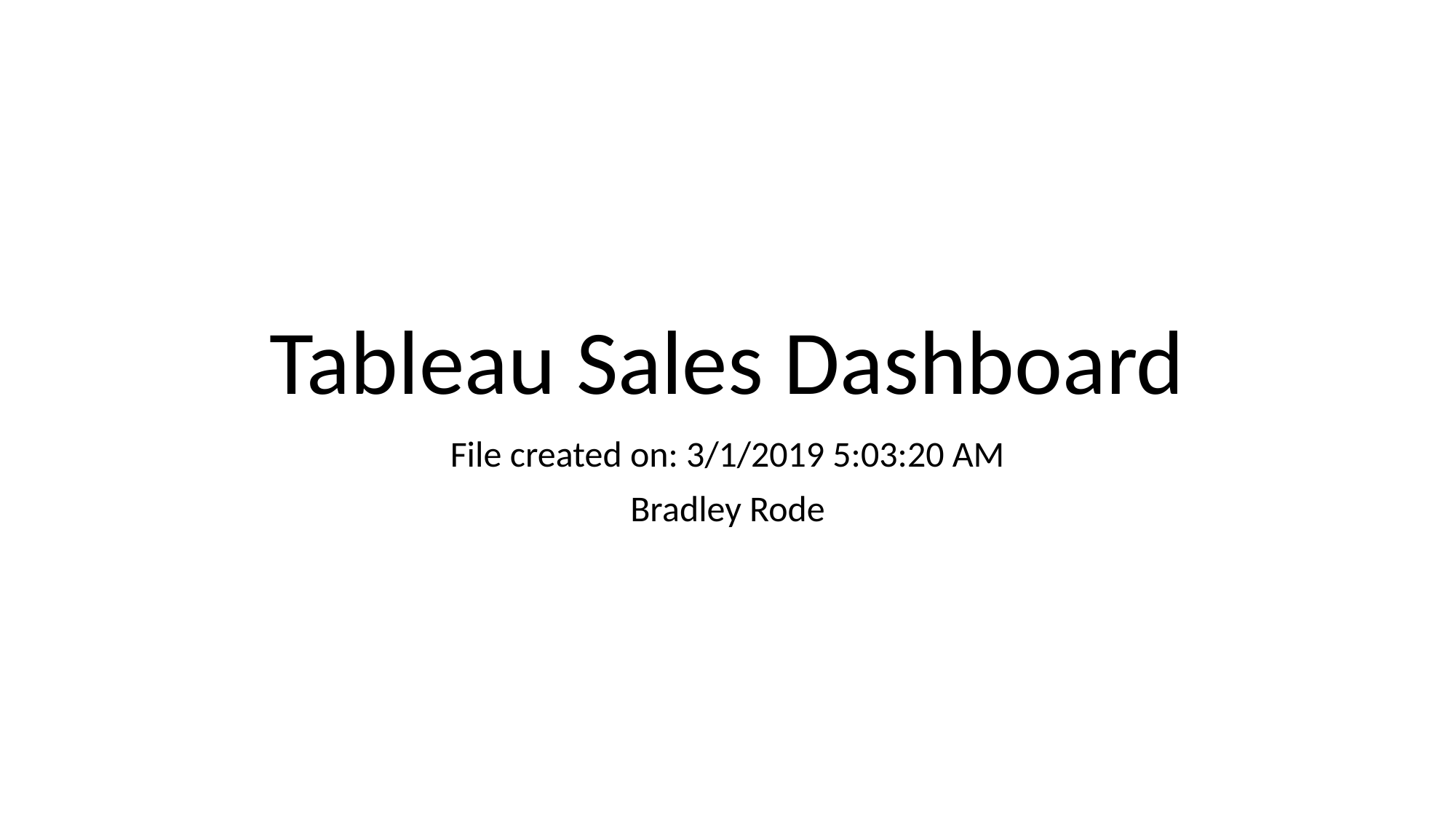

# Tableau Sales Dashboard
File created on: 3/1/2019 5:03:20 AM
Bradley Rode